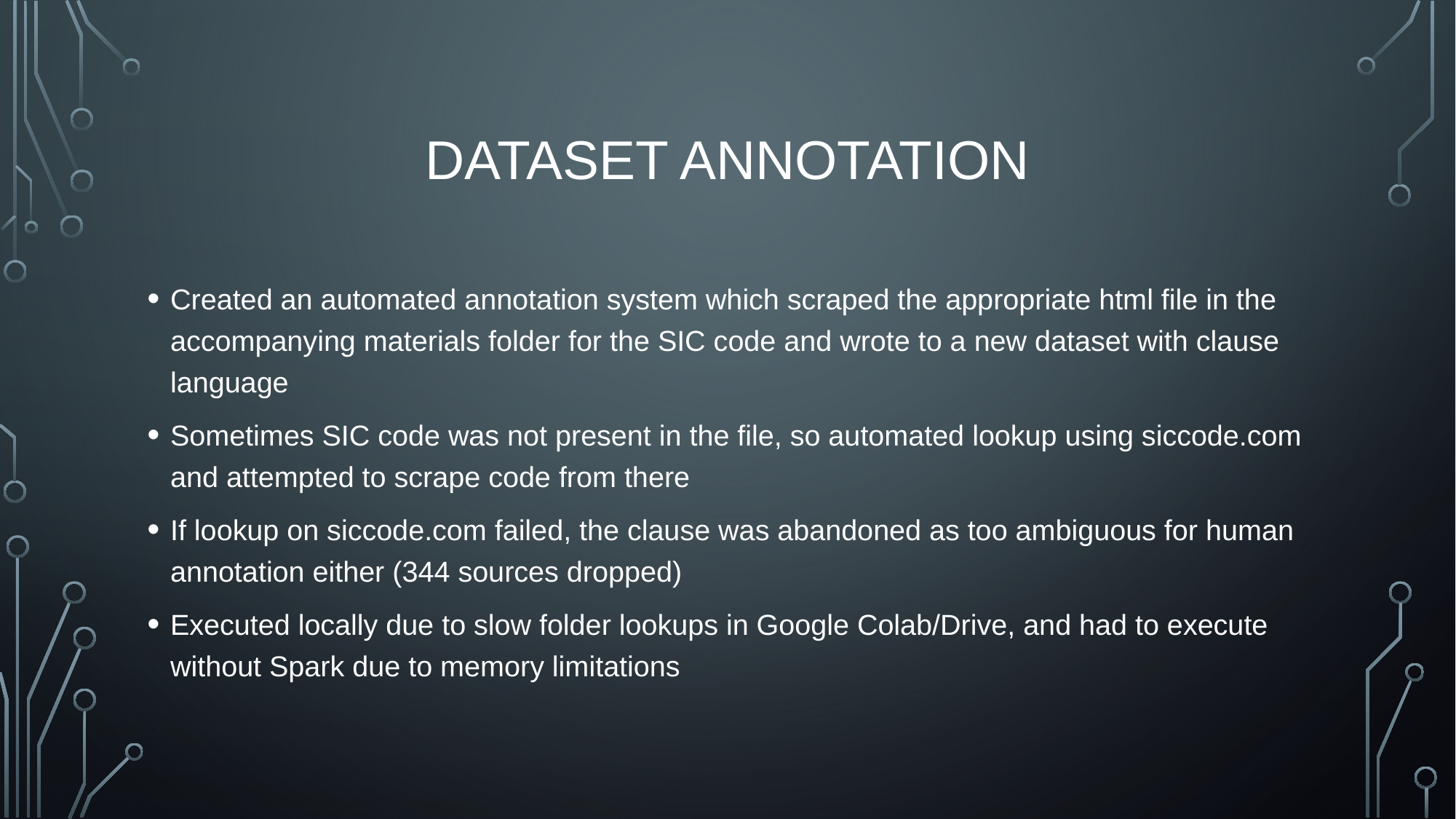

# Dataset Annotation
Created an automated annotation system which scraped the appropriate html file in the accompanying materials folder for the SIC code and wrote to a new dataset with clause language
Sometimes SIC code was not present in the file, so automated lookup using siccode.com and attempted to scrape code from there
If lookup on siccode.com failed, the clause was abandoned as too ambiguous for human annotation either (344 sources dropped)
Executed locally due to slow folder lookups in Google Colab/Drive, and had to execute without Spark due to memory limitations